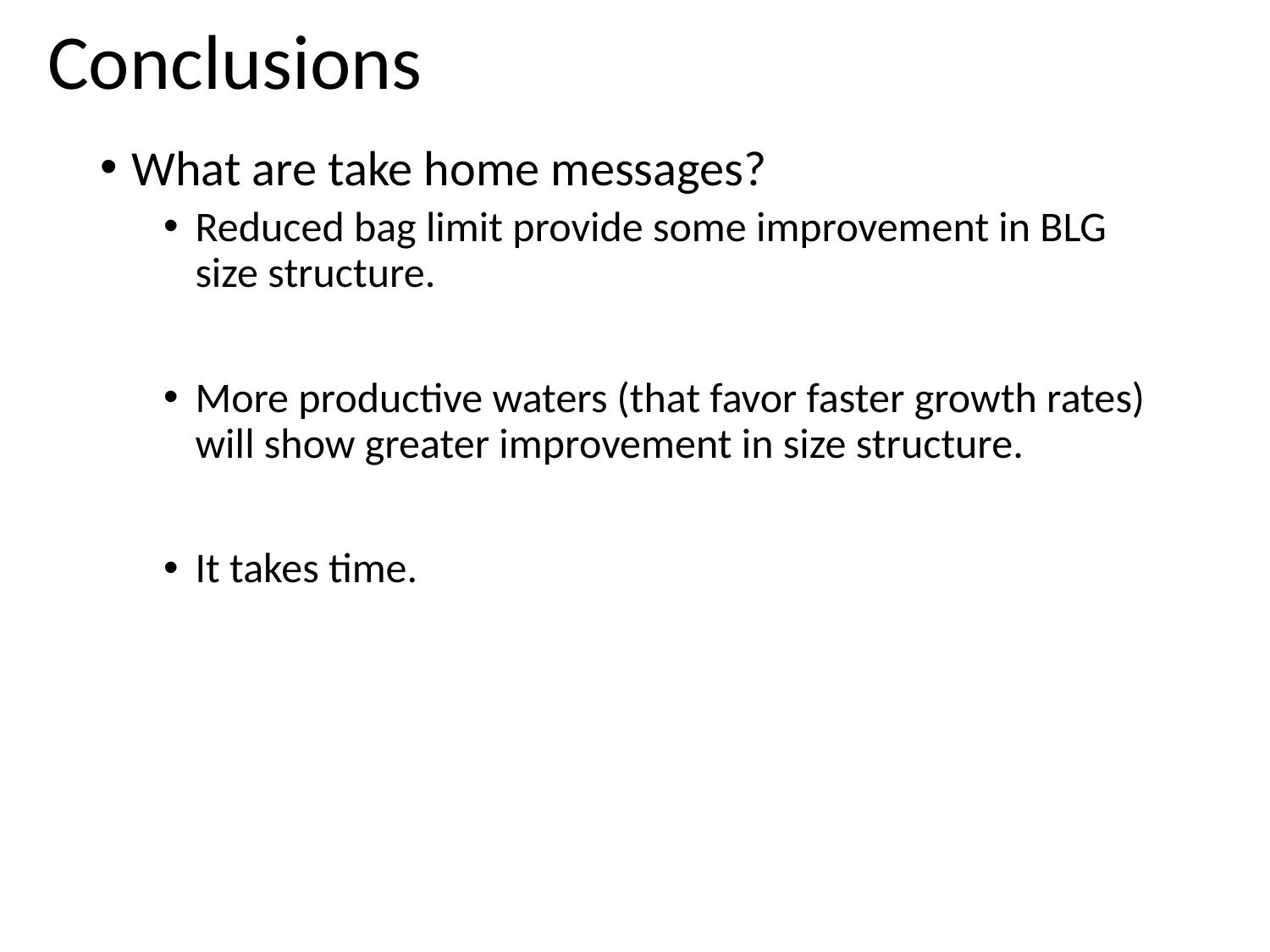

# Conclusions
What are take home messages?
Reduced bag limit provide some improvement in BLG size structure.

More productive waters (that favor faster growth rates) will show greater improvement in size structure.

It takes time.